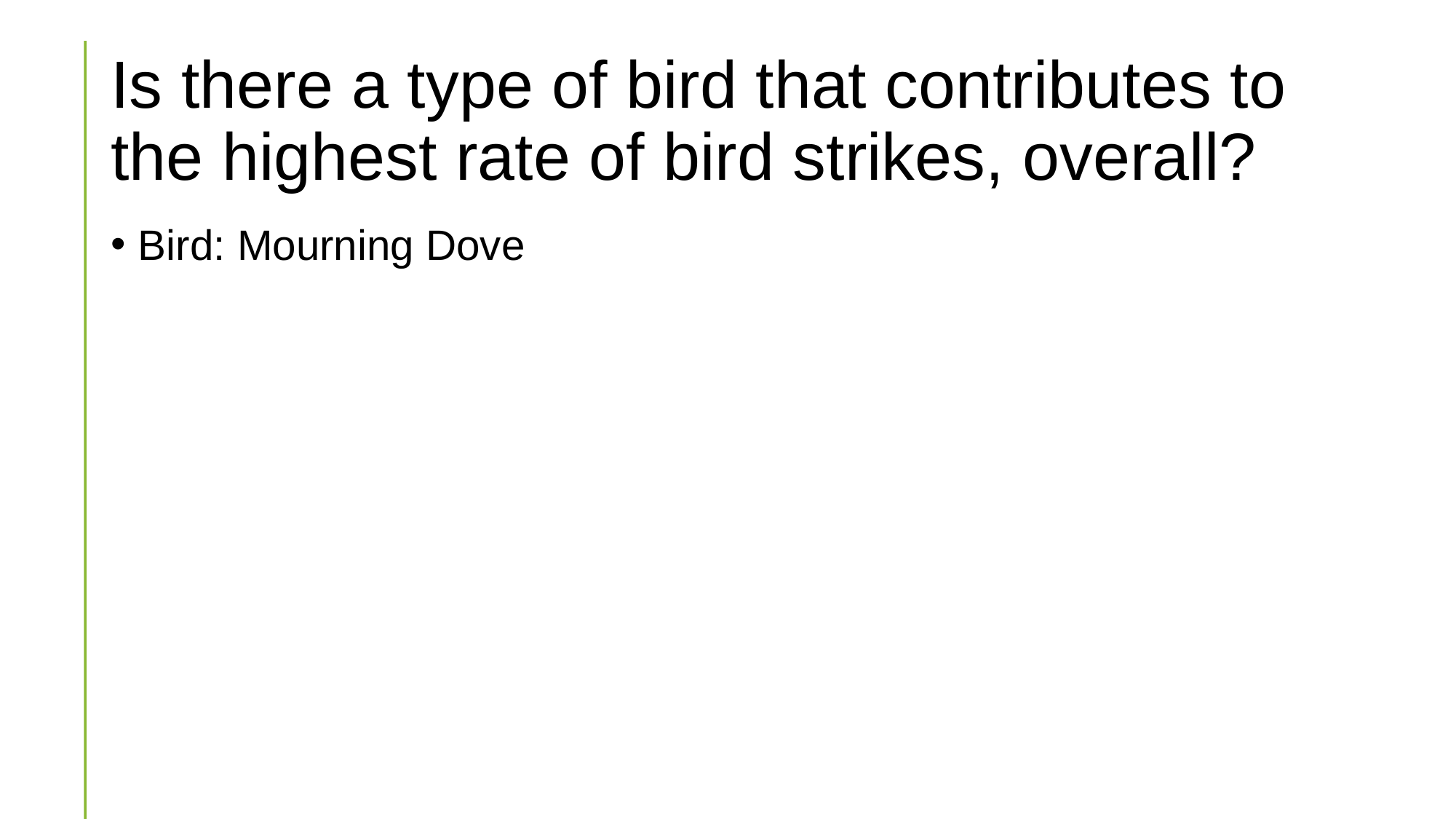

# Is there a type of bird that contributes to the highest rate of bird strikes, overall?
Bird: Mourning Dove